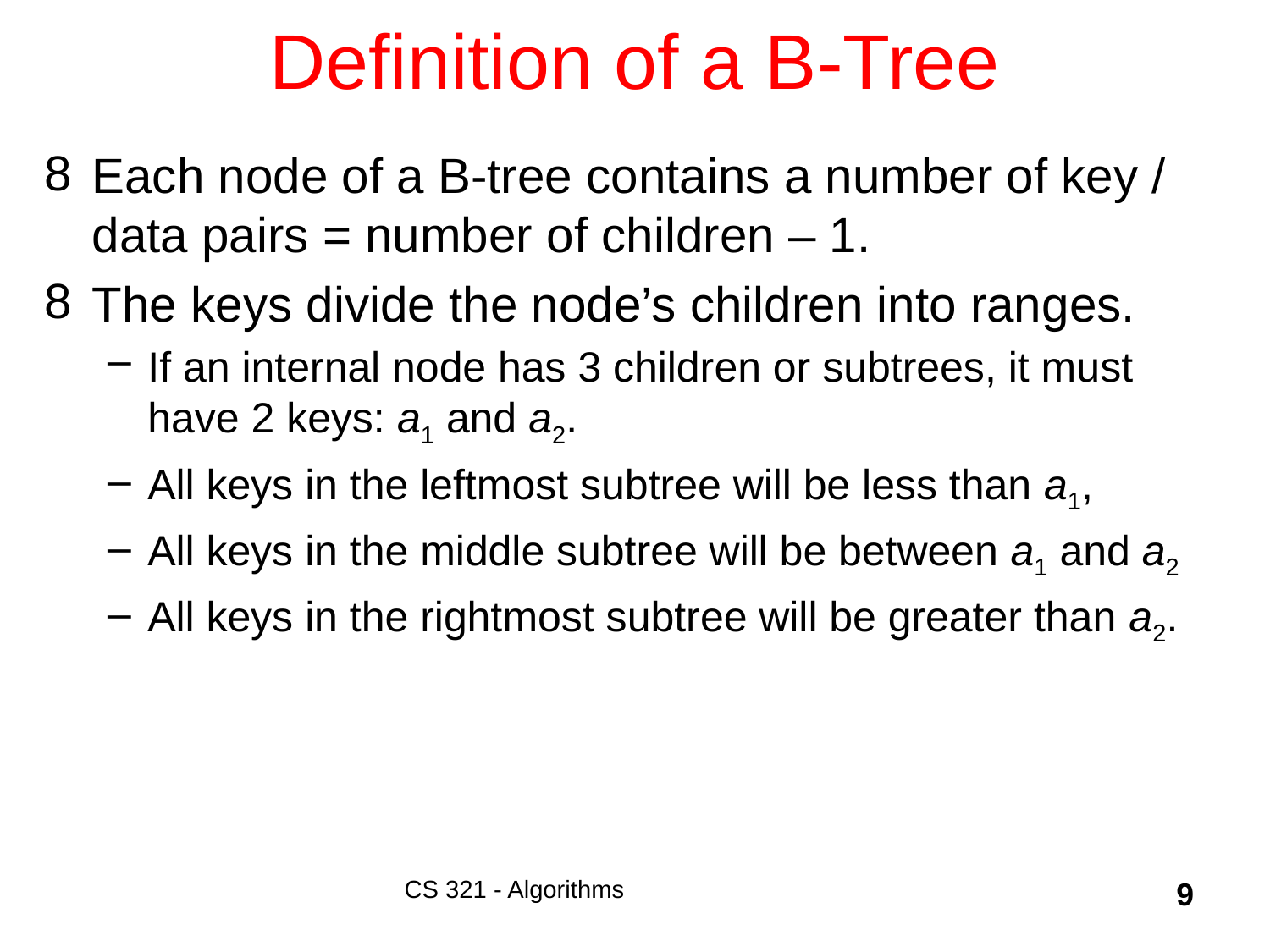

# Definition of a B-Tree
Each node of a B-tree contains a number of key / data pairs = number of children – 1.
The keys divide the node’s children into ranges.
If an internal node has 3 children or subtrees, it must have 2 keys: a1 and a2.
All keys in the leftmost subtree will be less than a1,
All keys in the middle subtree will be between a1 and a2
All keys in the rightmost subtree will be greater than a2.
CS 321 - Algorithms
9